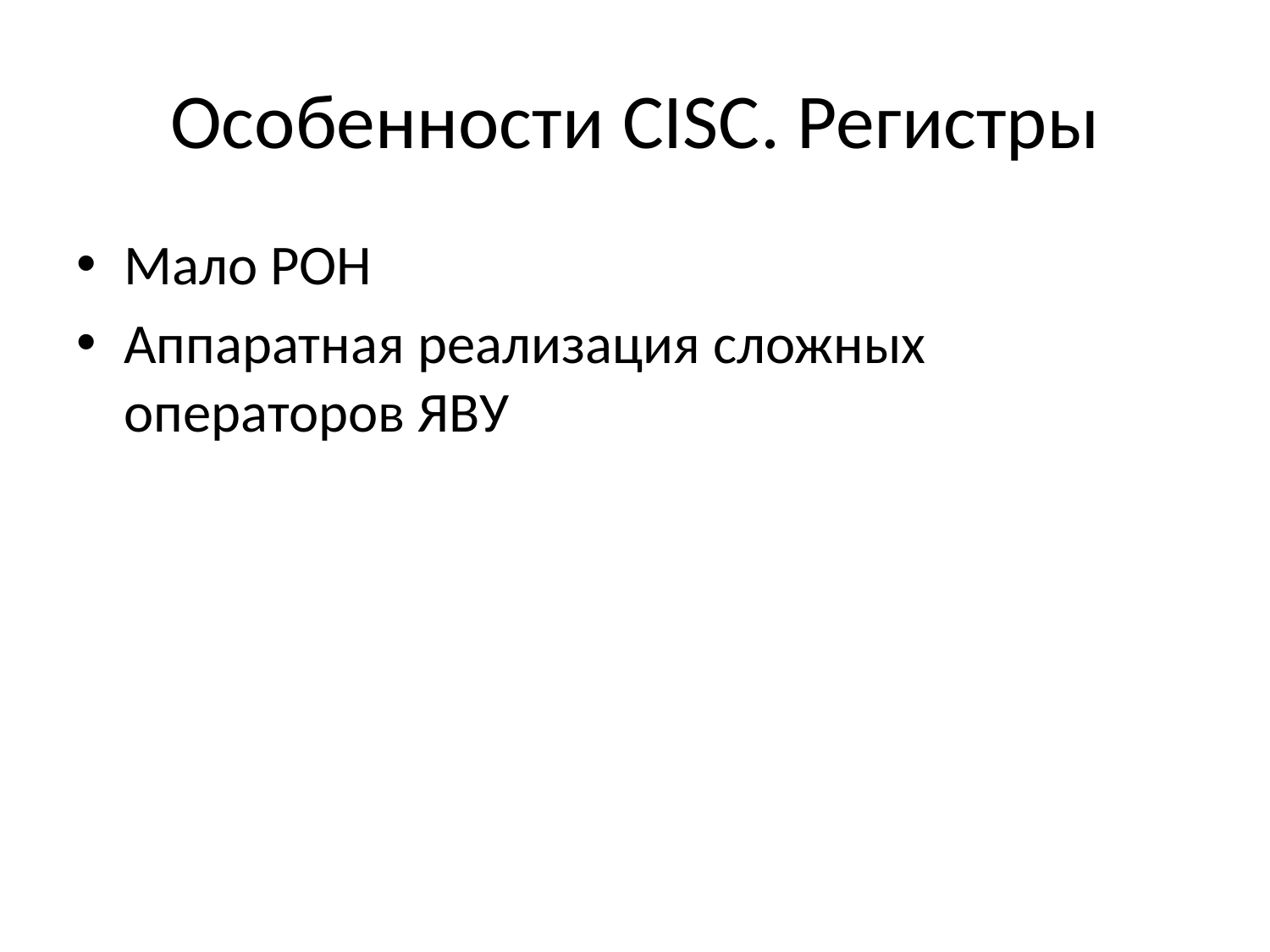

# Особенности CISC. Регистры
Мало РОН
Аппаратная реализация сложных операторов ЯВУ